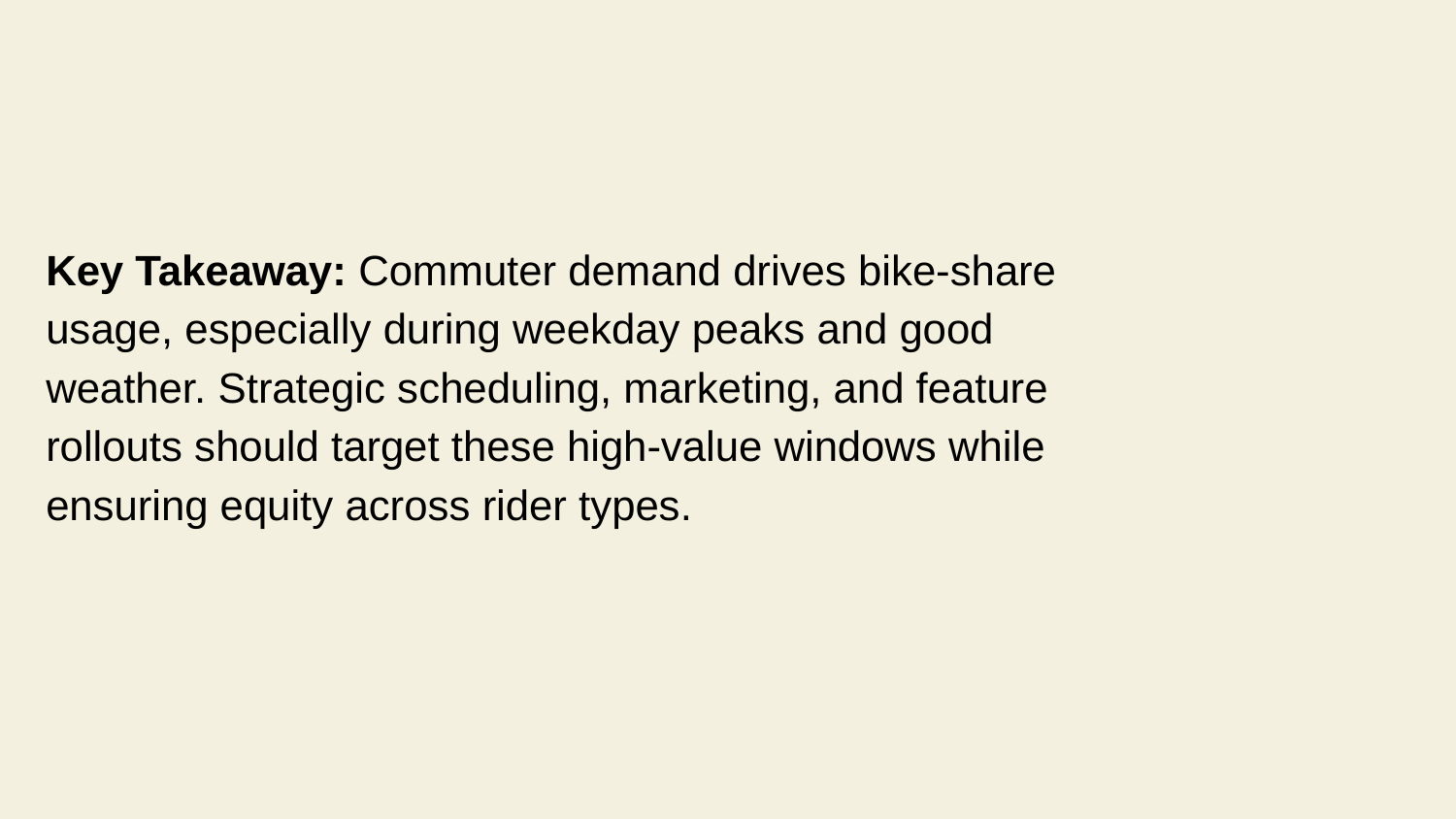

Key Takeaway: Commuter demand drives bike-share usage, especially during weekday peaks and good weather. Strategic scheduling, marketing, and feature rollouts should target these high-value windows while ensuring equity across rider types.